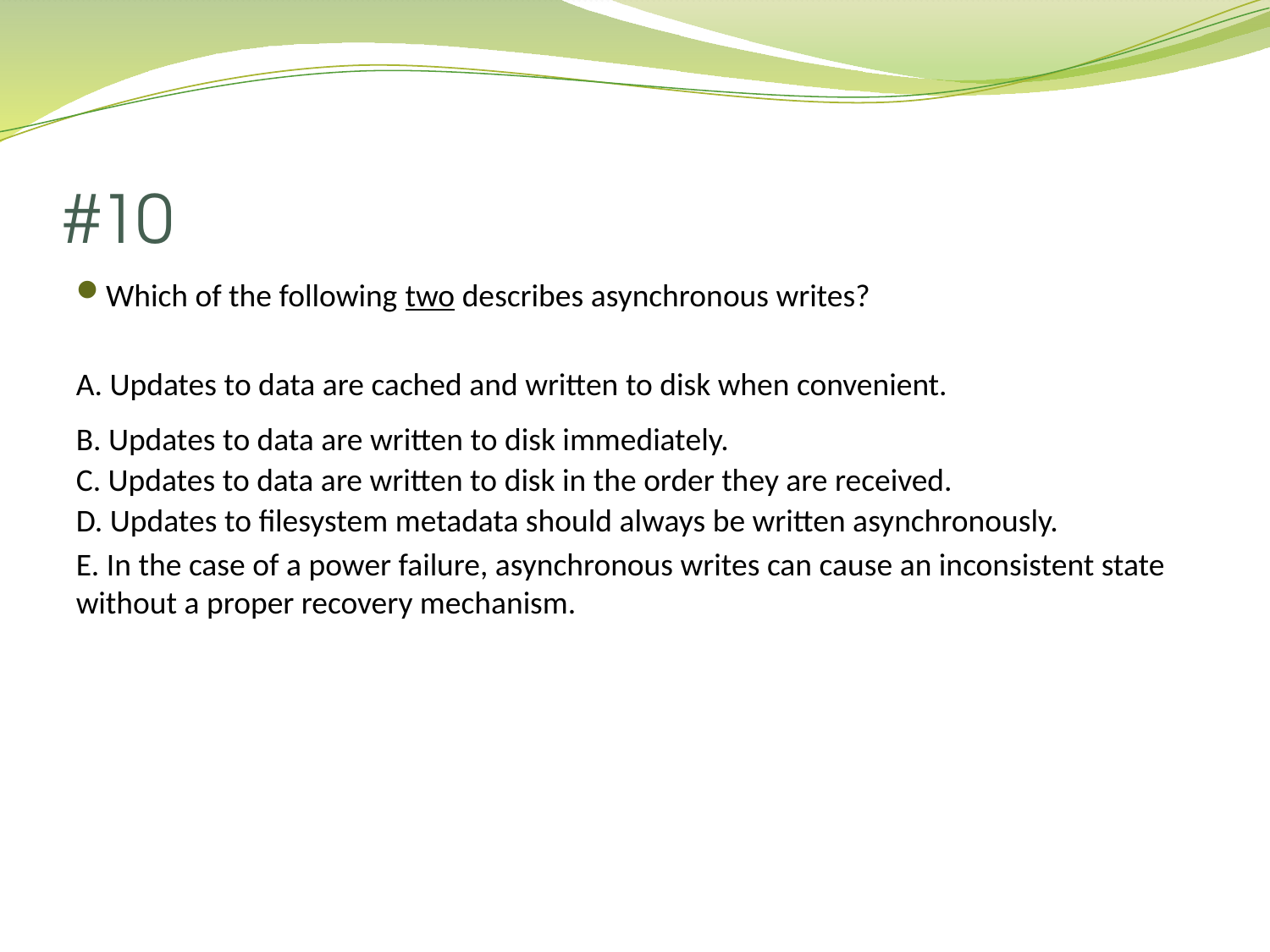

# #10
Which of the following two describes asynchronous writes?

A. Updates to data are cached and written to disk when convenient.
B. Updates to data are written to disk immediately.
C. Updates to data are written to disk in the order they are received.
D. Updates to filesystem metadata should always be written asynchronously.
E. In the case of a power failure, asynchronous writes can cause an inconsistent state without a proper recovery mechanism.